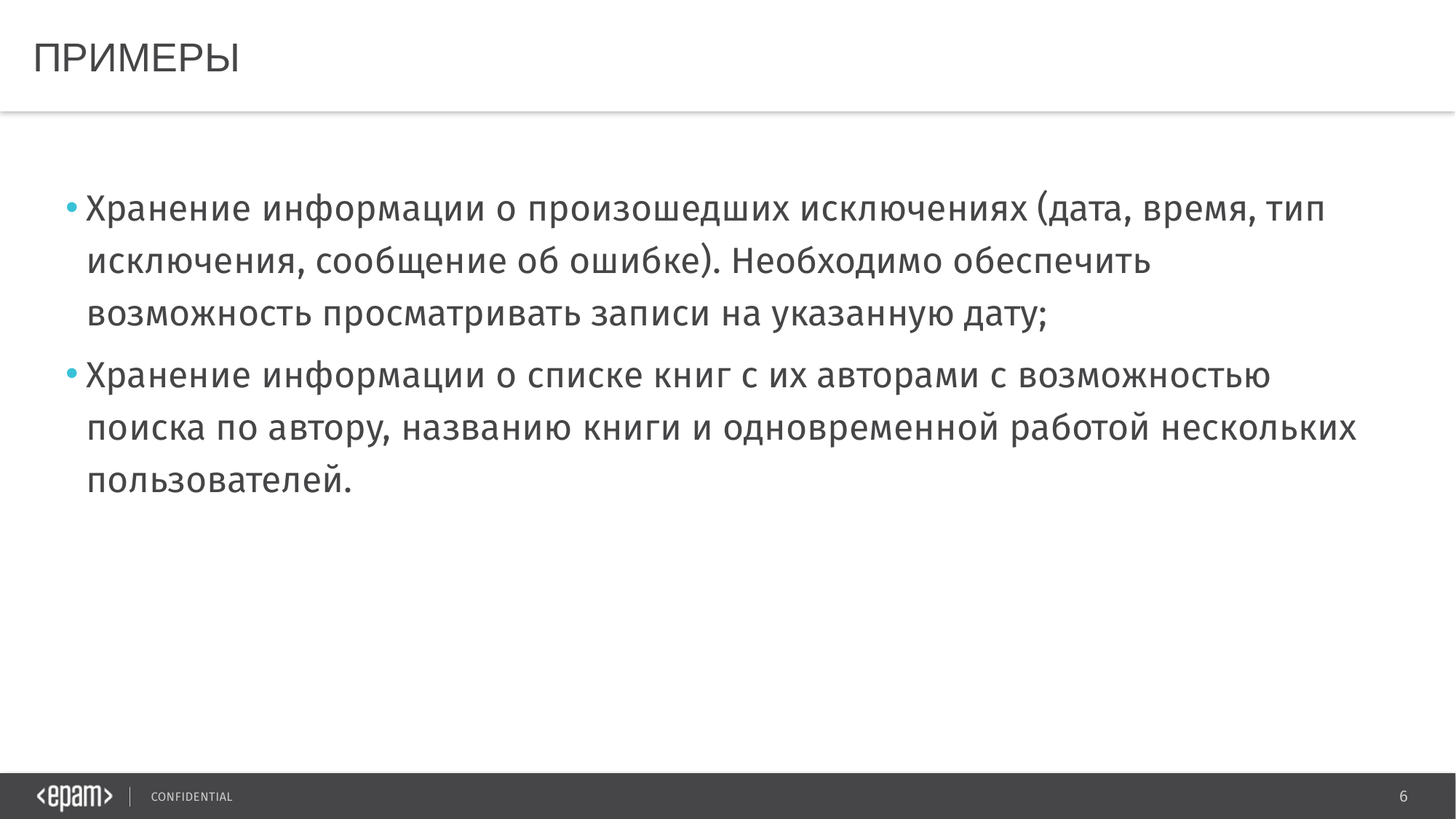

# Примеры
Хранение информации о произошедших исключениях (дата, время, тип исключения, сообщение об ошибке). Необходимо обеспечить возможность просматривать записи на указанную дату;
Хранение информации о списке книг с их авторами с возможностью поиска по автору, названию книги и одновременной работой нескольких пользователей.